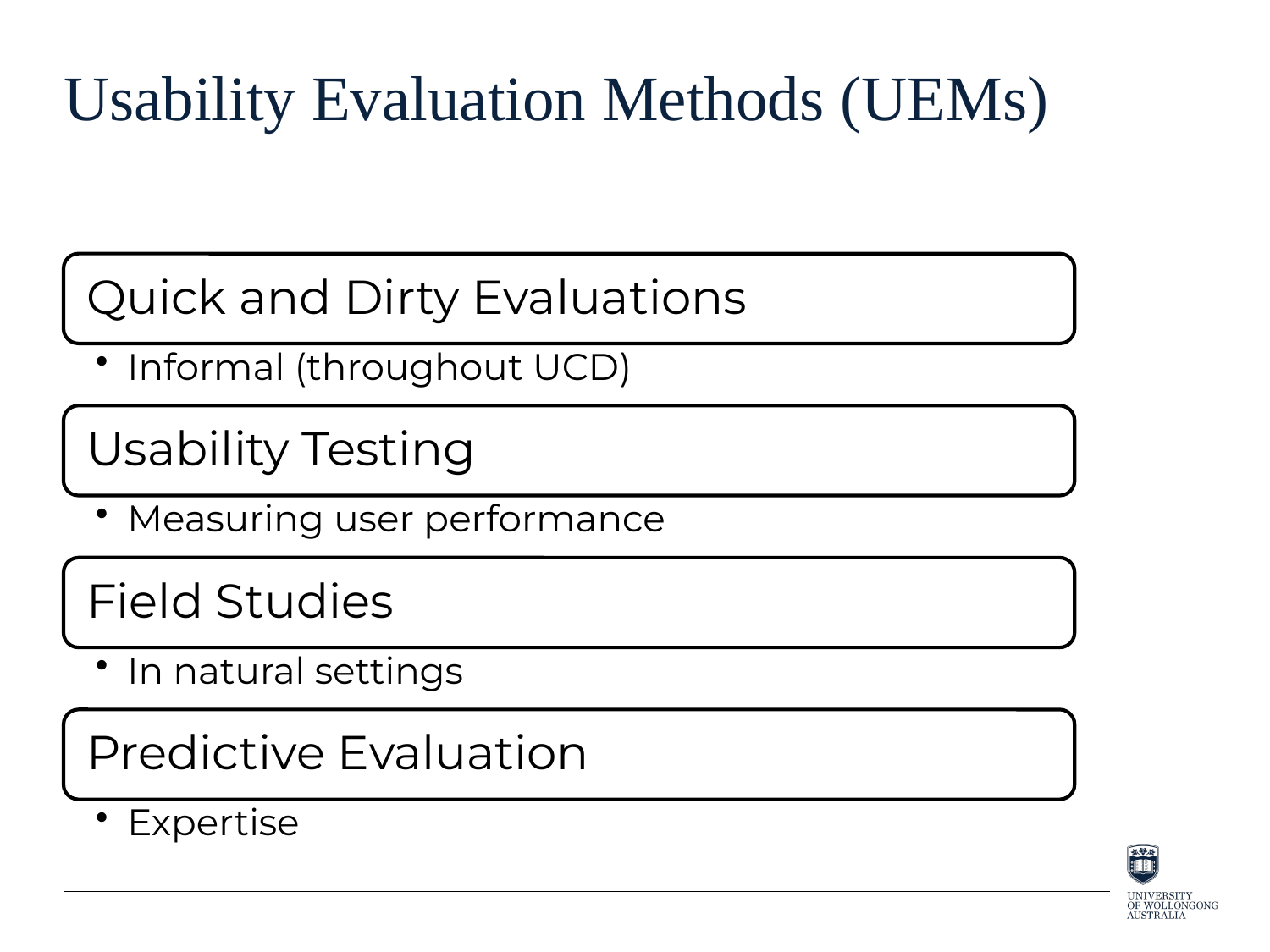

# Usability Evaluation Methods (UEMs)
Quick and Dirty Evaluations
Informal (throughout UCD)
Usability Testing
Measuring user performance
Field Studies
In natural settings
Predictive Evaluation
Expertise